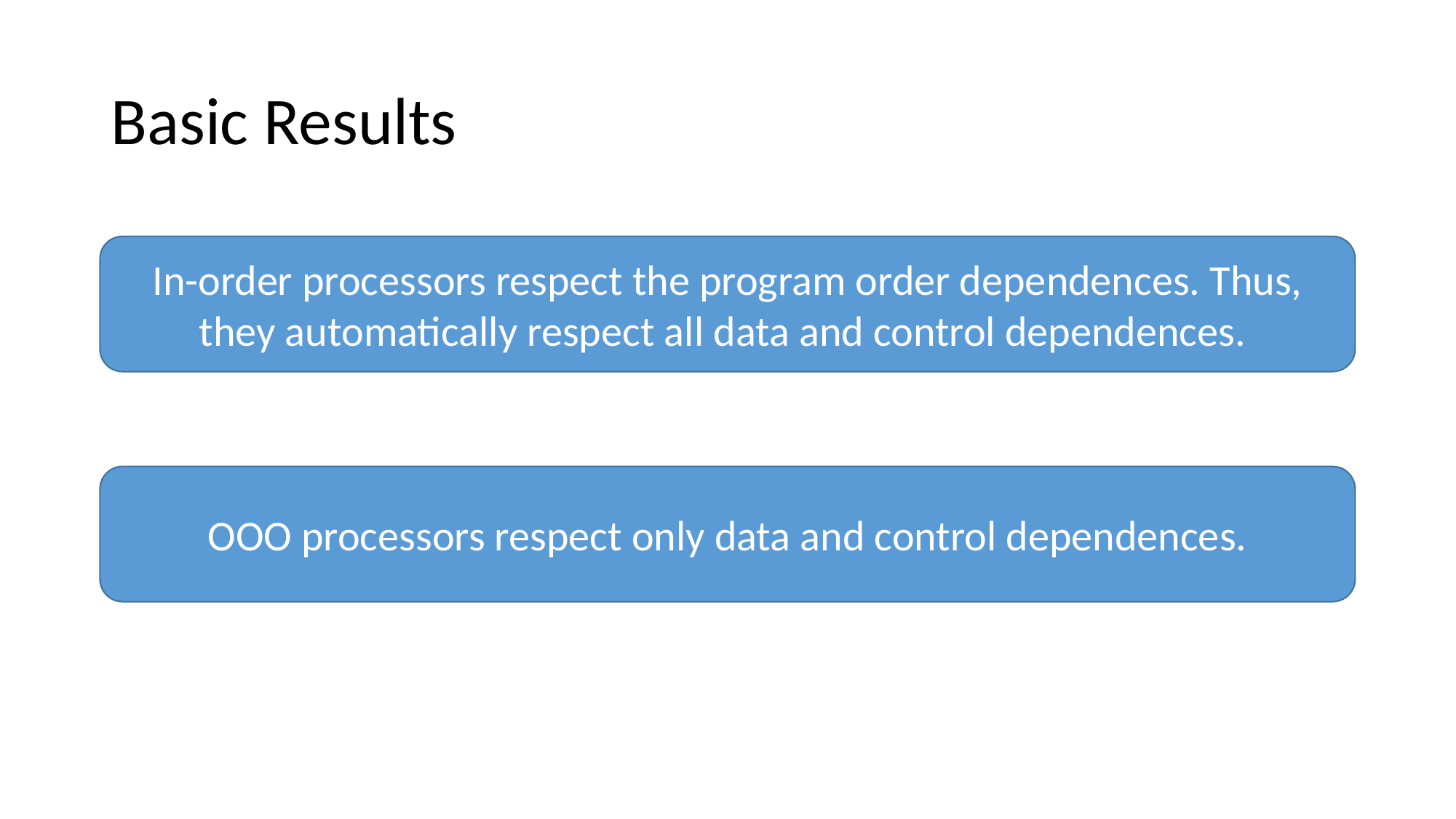

# Basic Results
In-order processors respect the program order dependences. Thus, they automatically respect all data and control dependences.
OOO processors respect only data and control dependences.